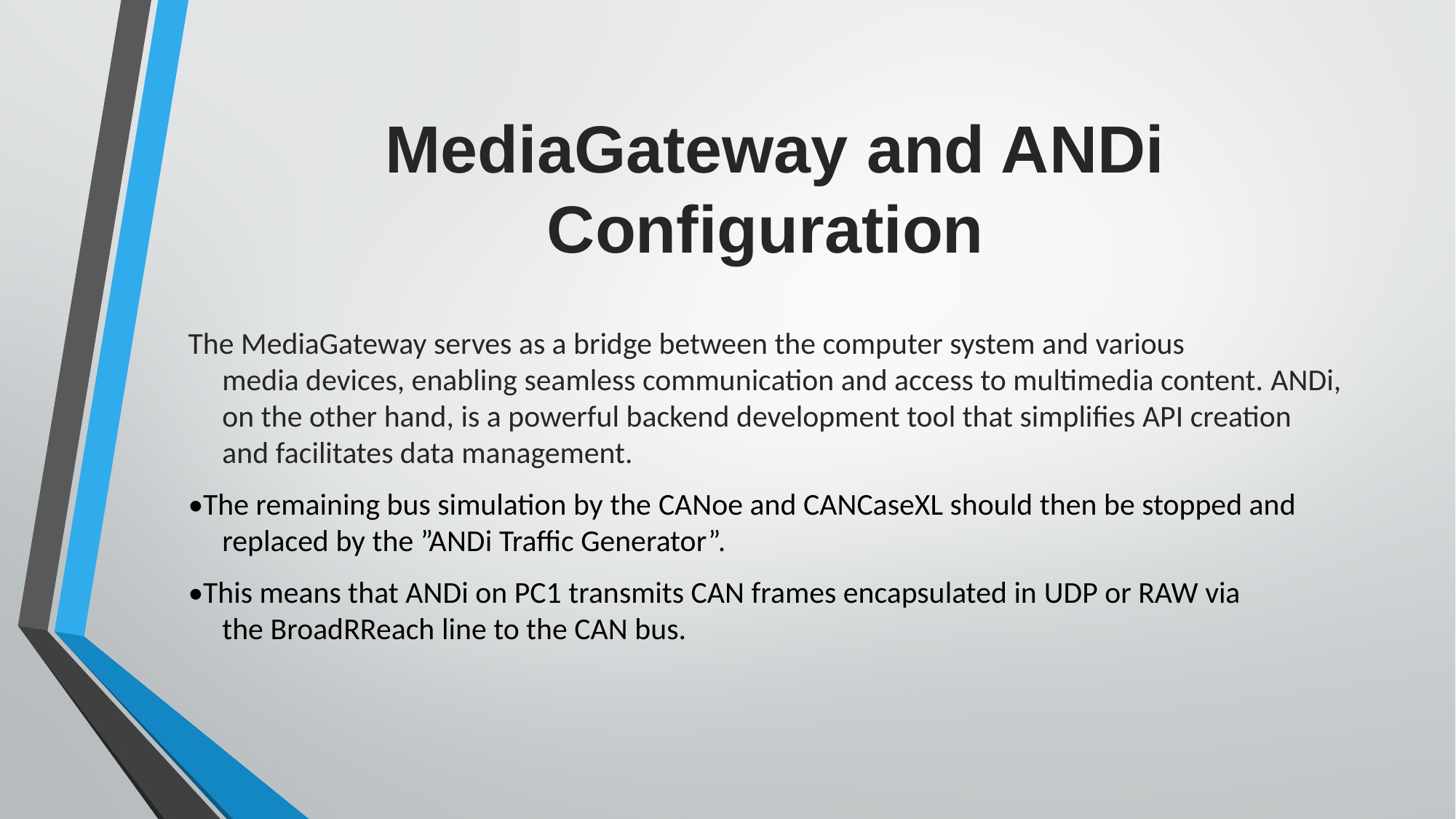

# MediaGateway and ANDi Configuration
The MediaGateway serves as a bridge between the computer system and various media devices, enabling seamless communication and access to multimedia content. ANDi, on the other hand, is a powerful backend development tool that simplifies API creation and facilitates data management.
•The remaining bus simulation by the CANoe and CANCaseXL should then be stopped and replaced by the ”ANDi Traffic Generator”.
•This means that ANDi on PC1 transmits CAN frames encapsulated in UDP or RAW via the BroadRReach line to the CAN bus.